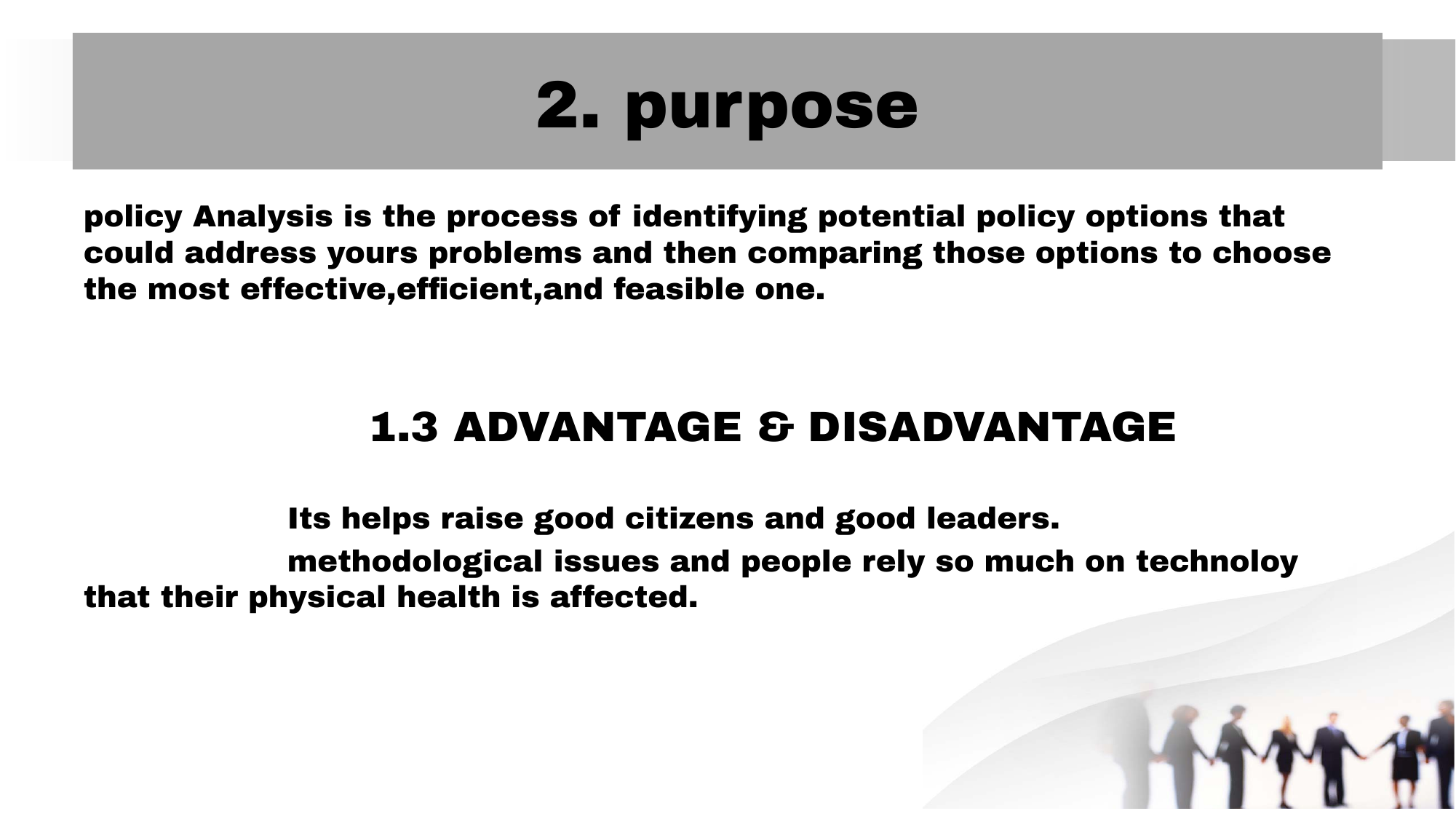

# 2. purpose
policy Analysis is the process of identifying potential policy options that could address yours problems and then comparing those options to choose the most effective,efficient,and feasible one.

                            1.3 ADVANTAGE & DISADVANTAGE

                    Its helps raise good citizens and good leaders.
                    methodological issues and people rely so much on technoloy that their physical health is affected.